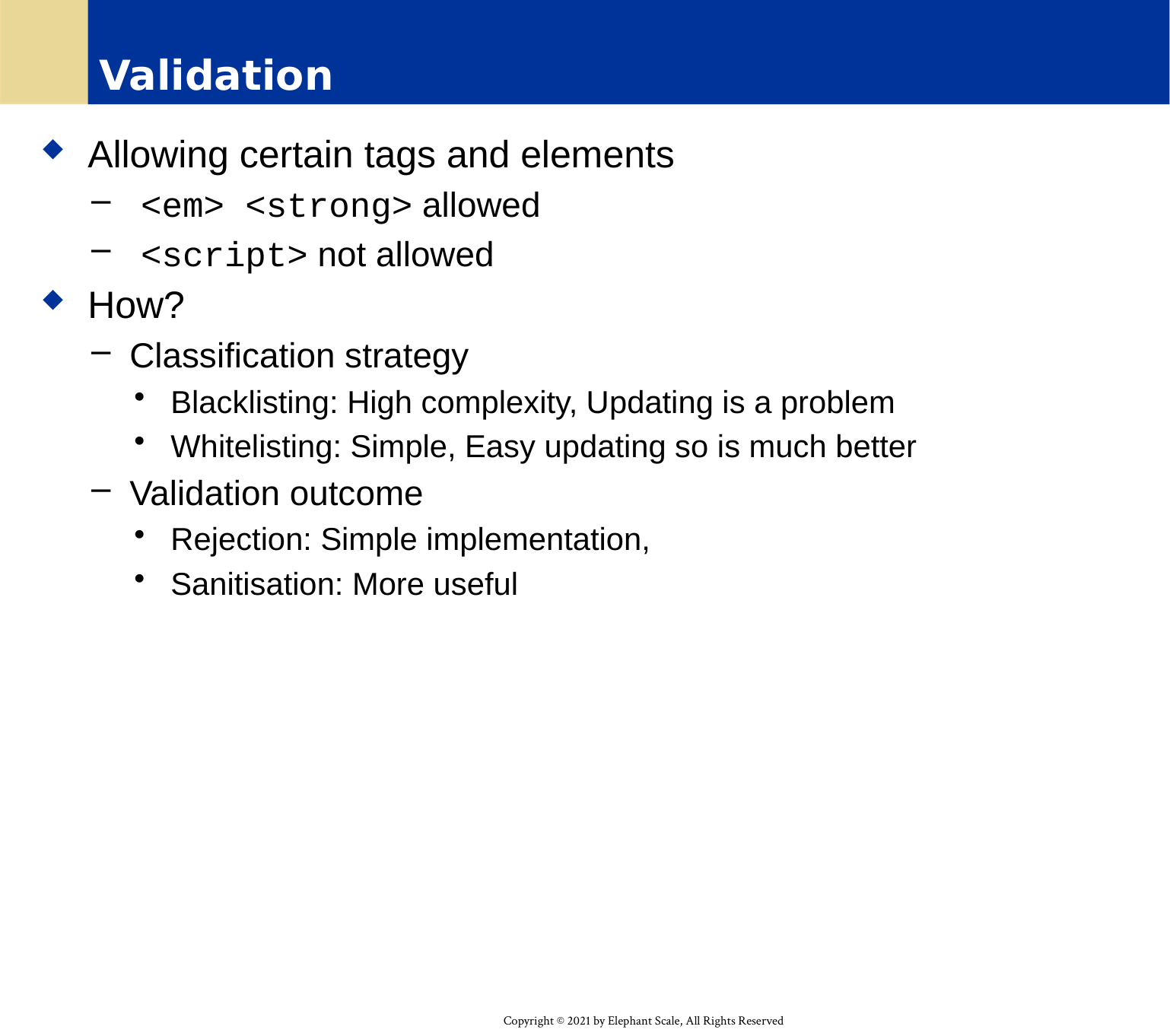

# Validation
 Allowing certain tags and elements
 <em> <strong> allowed
 <script> not allowed
 How?
 Classification strategy
 Blacklisting: High complexity, Updating is a problem
 Whitelisting: Simple, Easy updating so is much better
 Validation outcome
 Rejection: Simple implementation,
 Sanitisation: More useful
Copyright © 2021 by Elephant Scale, All Rights Reserved